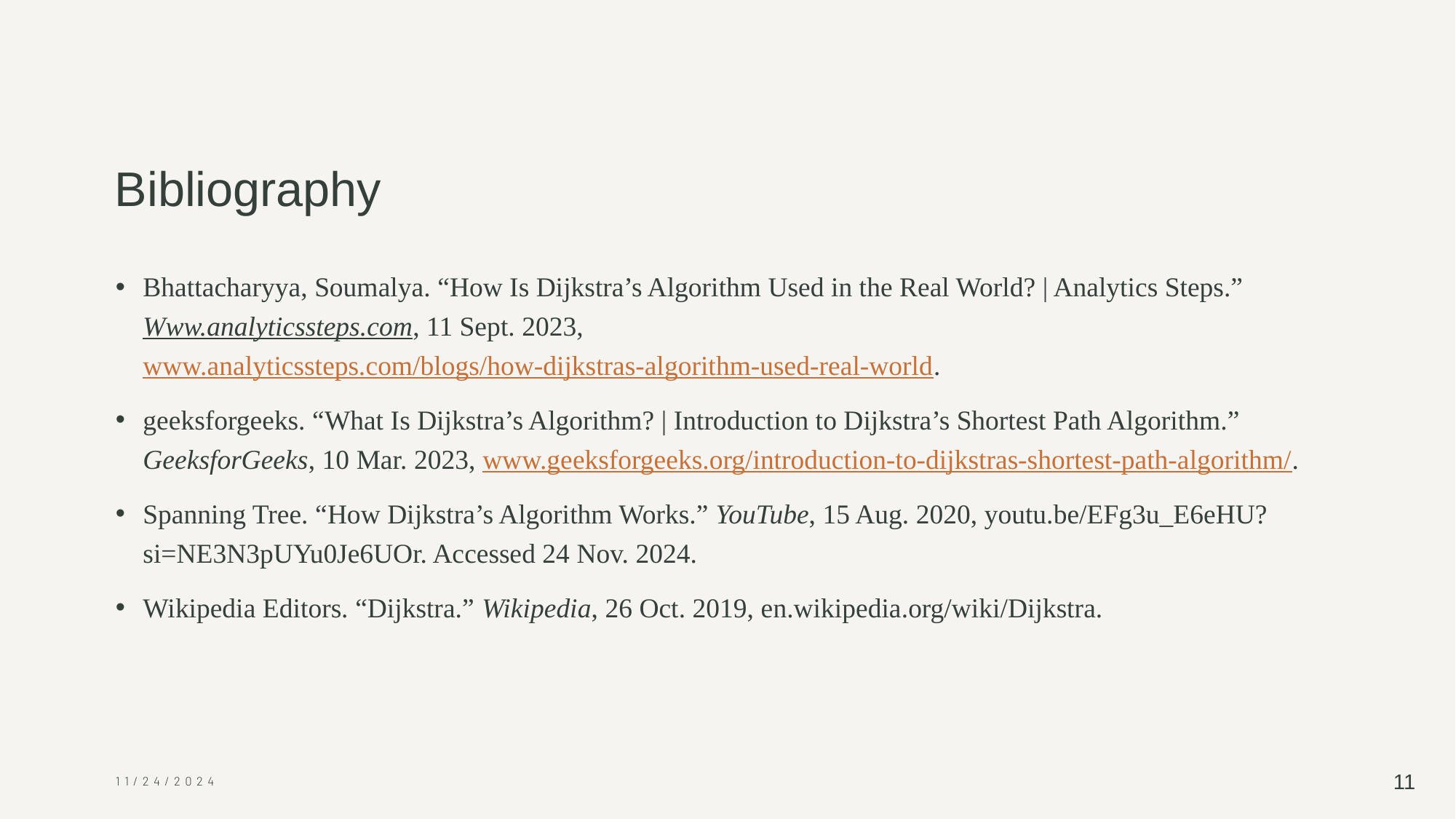

# Bibliography
Bhattacharyya, Soumalya. “How Is Dijkstra’s Algorithm Used in the Real World? | Analytics Steps.” Www.analyticssteps.com, 11 Sept. 2023, www.analyticssteps.com/blogs/how-dijkstras-algorithm-used-real-world.
geeksforgeeks. “What Is Dijkstra’s Algorithm? | Introduction to Dijkstra’s Shortest Path Algorithm.” GeeksforGeeks, 10 Mar. 2023, www.geeksforgeeks.org/introduction-to-dijkstras-shortest-path-algorithm/.
Spanning Tree. “How Dijkstra’s Algorithm Works.” YouTube, 15 Aug. 2020, youtu.be/EFg3u_E6eHU?si=NE3N3pUYu0Je6UOr. Accessed 24 Nov. 2024.
Wikipedia Editors. “Dijkstra.” Wikipedia, 26 Oct. 2019, en.wikipedia.org/wiki/Dijkstra.
11/24/2024

11